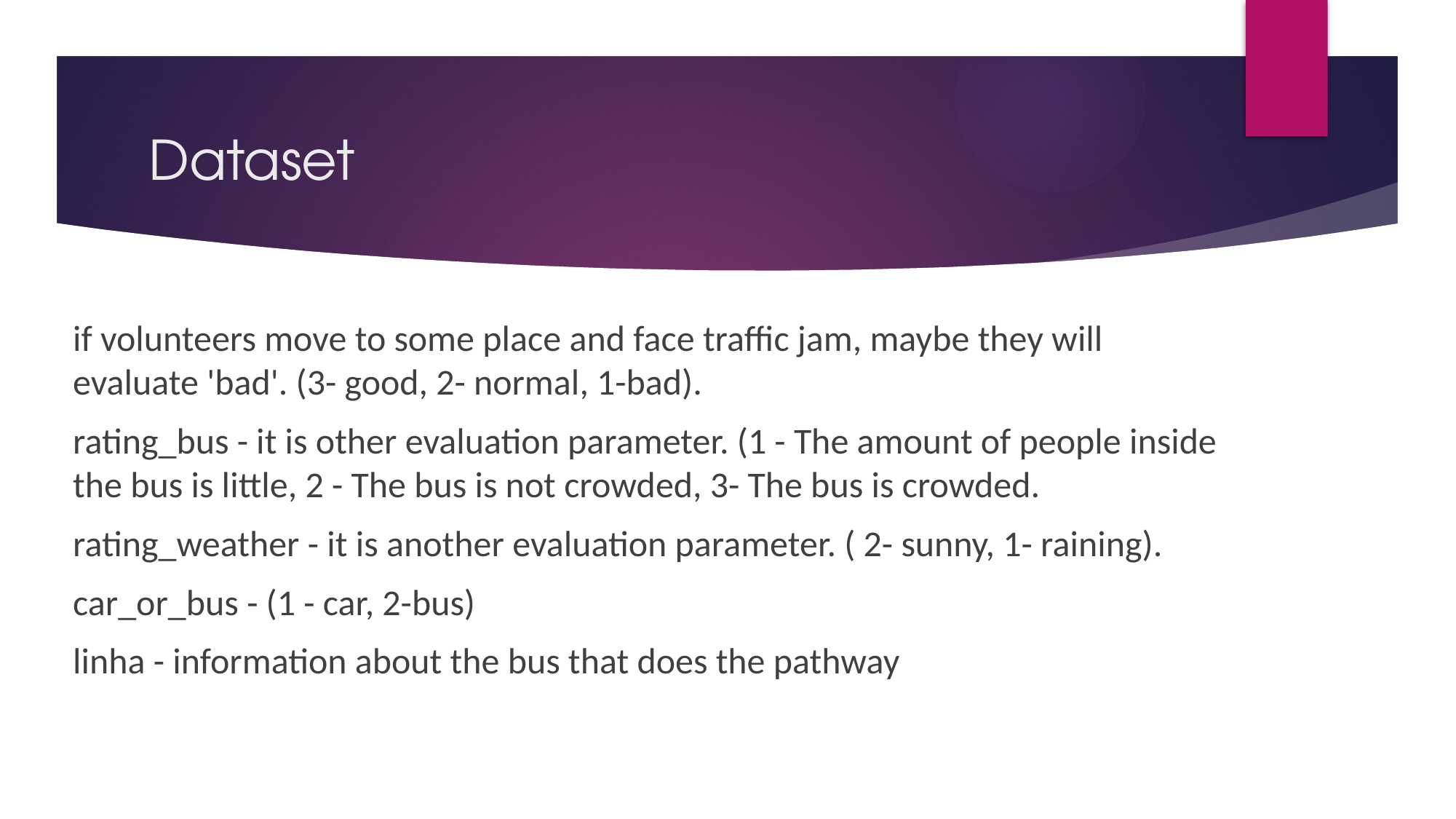

# Dataset
if volunteers move to some place and face traffic jam, maybe they will evaluate 'bad'. (3- good, 2- normal, 1-bad).
rating_bus - it is other evaluation parameter. (1 - The amount of people inside the bus is little, 2 - The bus is not crowded, 3- The bus is crowded.
rating_weather - it is another evaluation parameter. ( 2- sunny, 1- raining).
car_or_bus - (1 - car, 2-bus)
linha - information about the bus that does the pathway